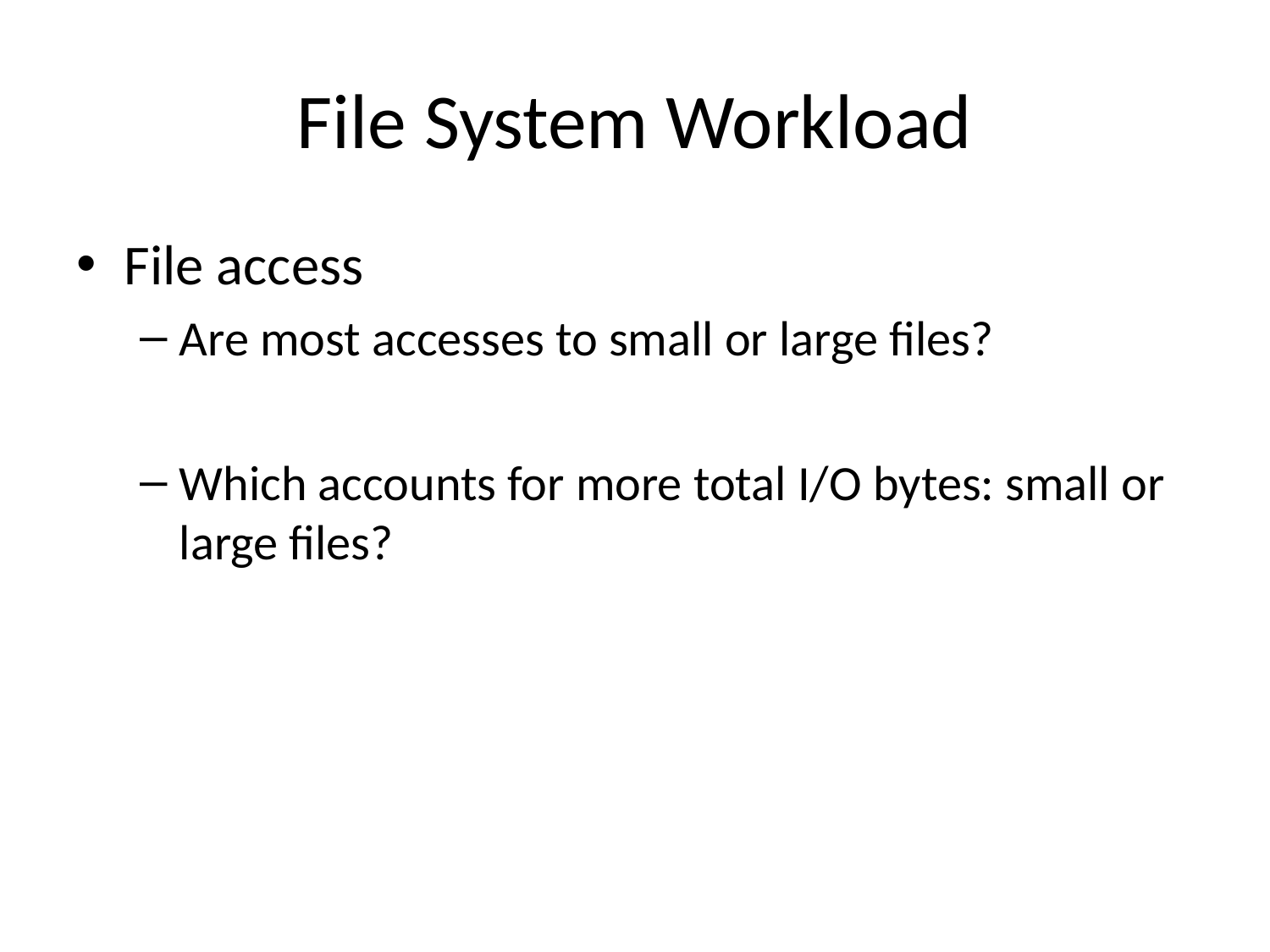

# File System Workload
File access
Are most accesses to small or large files?

Which accounts for more total I/O bytes: small or large files?